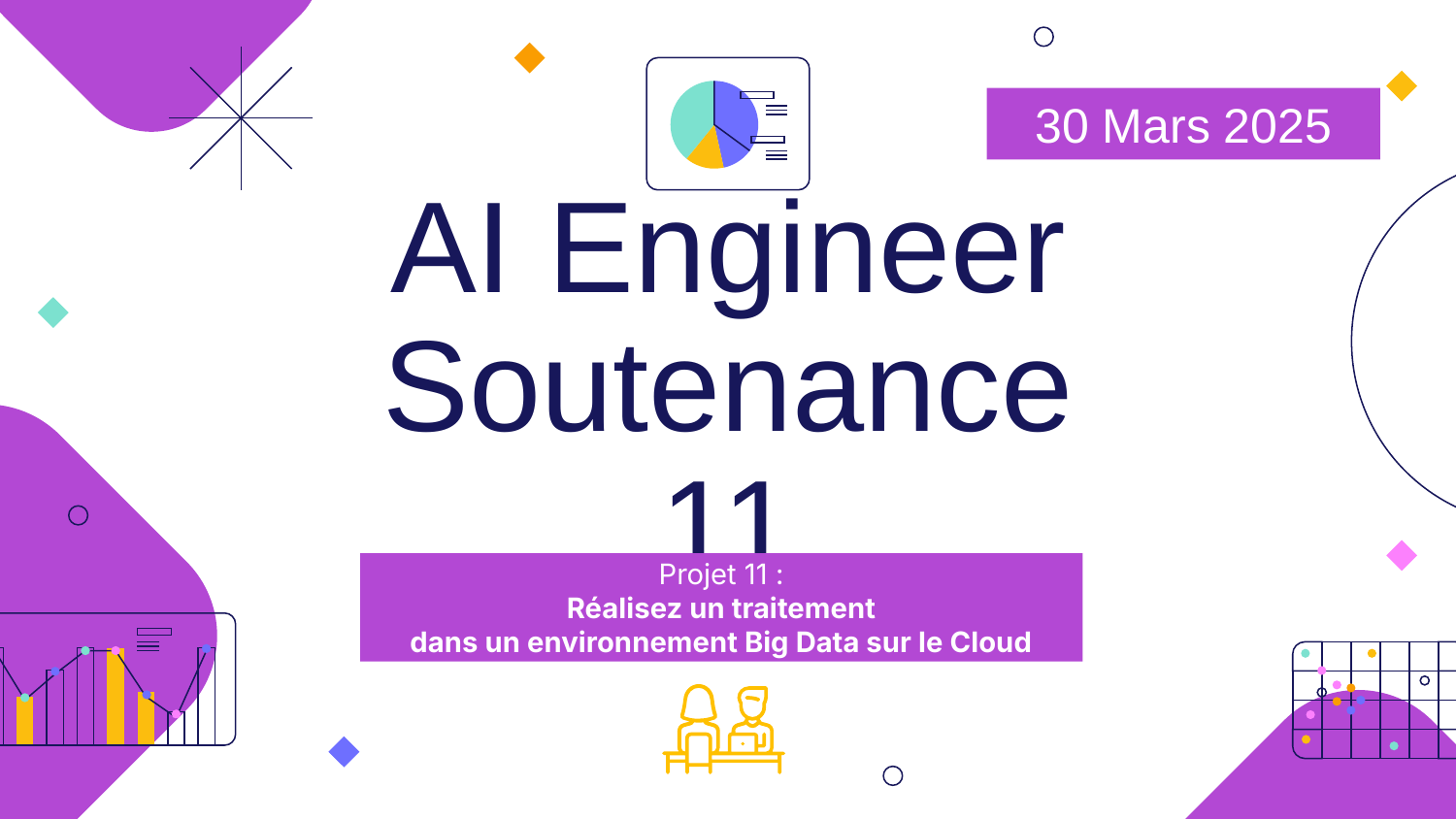

30 Mars 2025
# AI Engineer
Soutenance 11
Projet 11 :
Réalisez un traitement
dans un environnement Big Data sur le Cloud